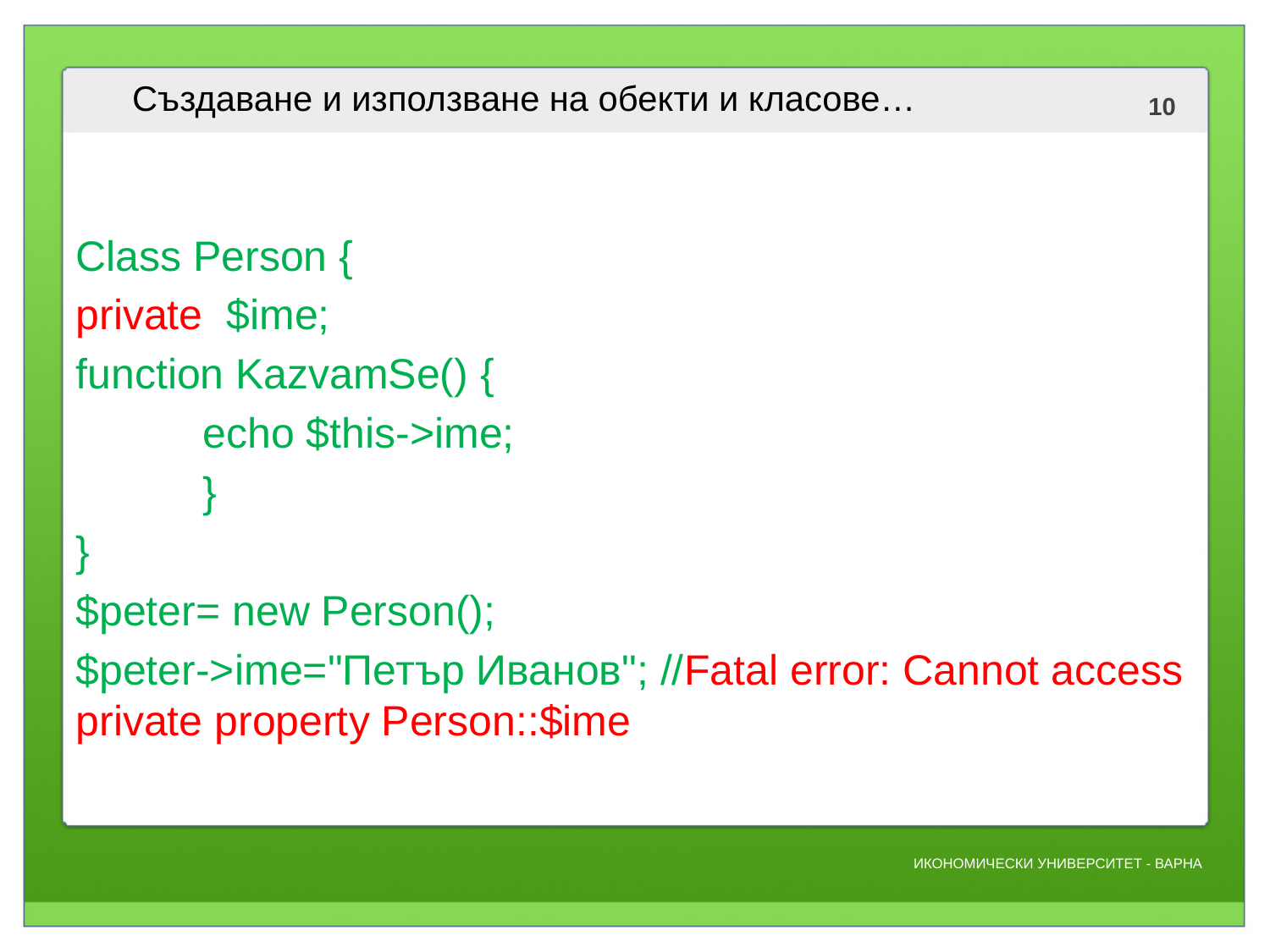

# Създаване и използване на обекти и класове…
Class Person {
private  $ime;
function KazvamSe() {
	echo $this->ime;
	}
}
$peter= new Person();
$peter->ime="Петър Иванов"; //Fatal error: Cannot access private property Person::$ime